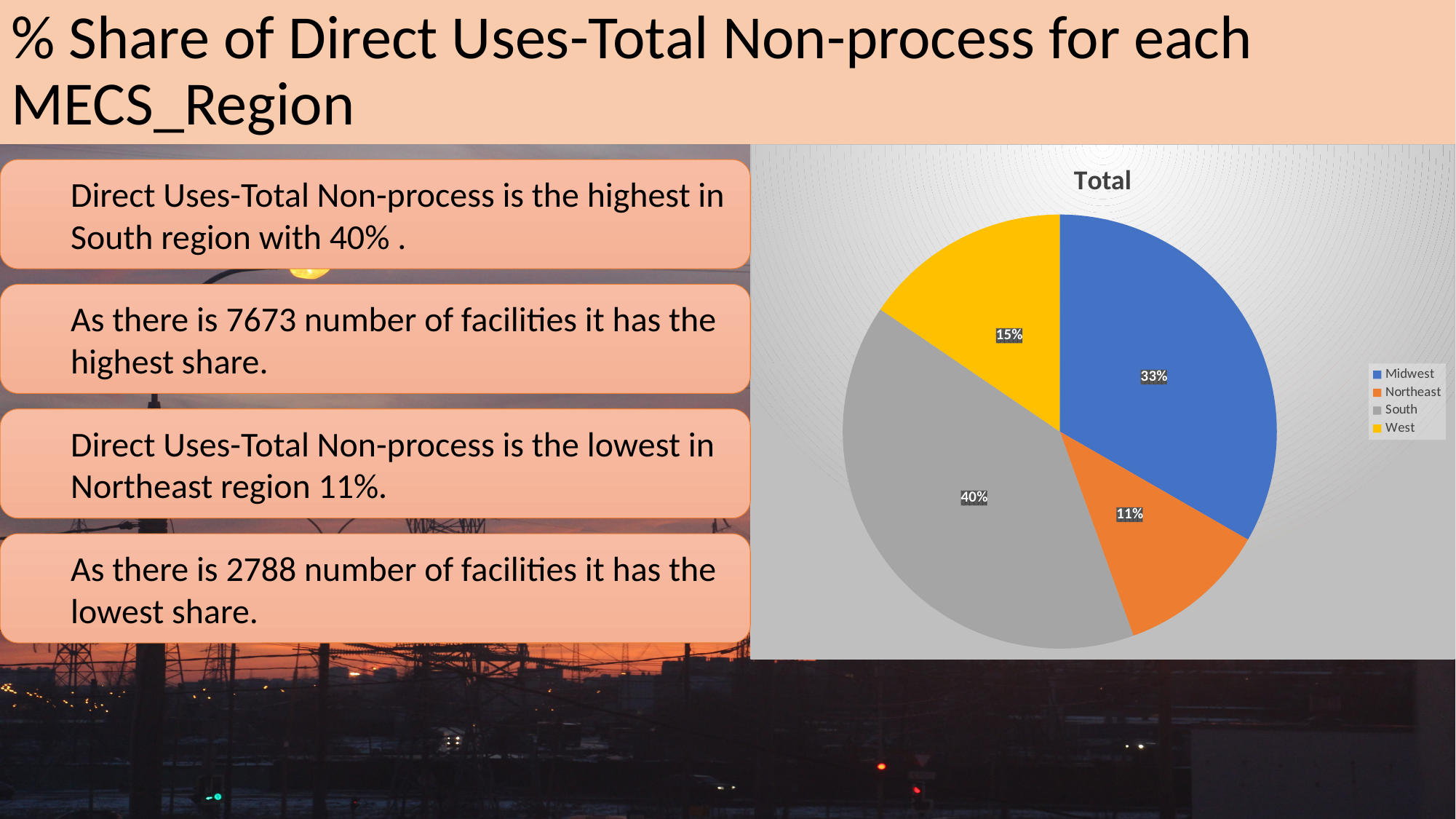

# % Share of Direct Uses-Total Non-process for each MECS_Region

### Chart:

| Category | Total |
|---|---|
| Midwest | 0.3329804881711185 |
| Northeast | 0.11190652163041115 |
| South | 0.40023958117748665 |
| West | 0.15487340902098365 |
Direct Uses-Total Non-process is the highest in South region with 40% .
As there is 7673 number of facilities it has the highest share.
Direct Uses-Total Non-process is the lowest in Northeast region 11%.
As there is 2788 number of facilities it has the lowest share.